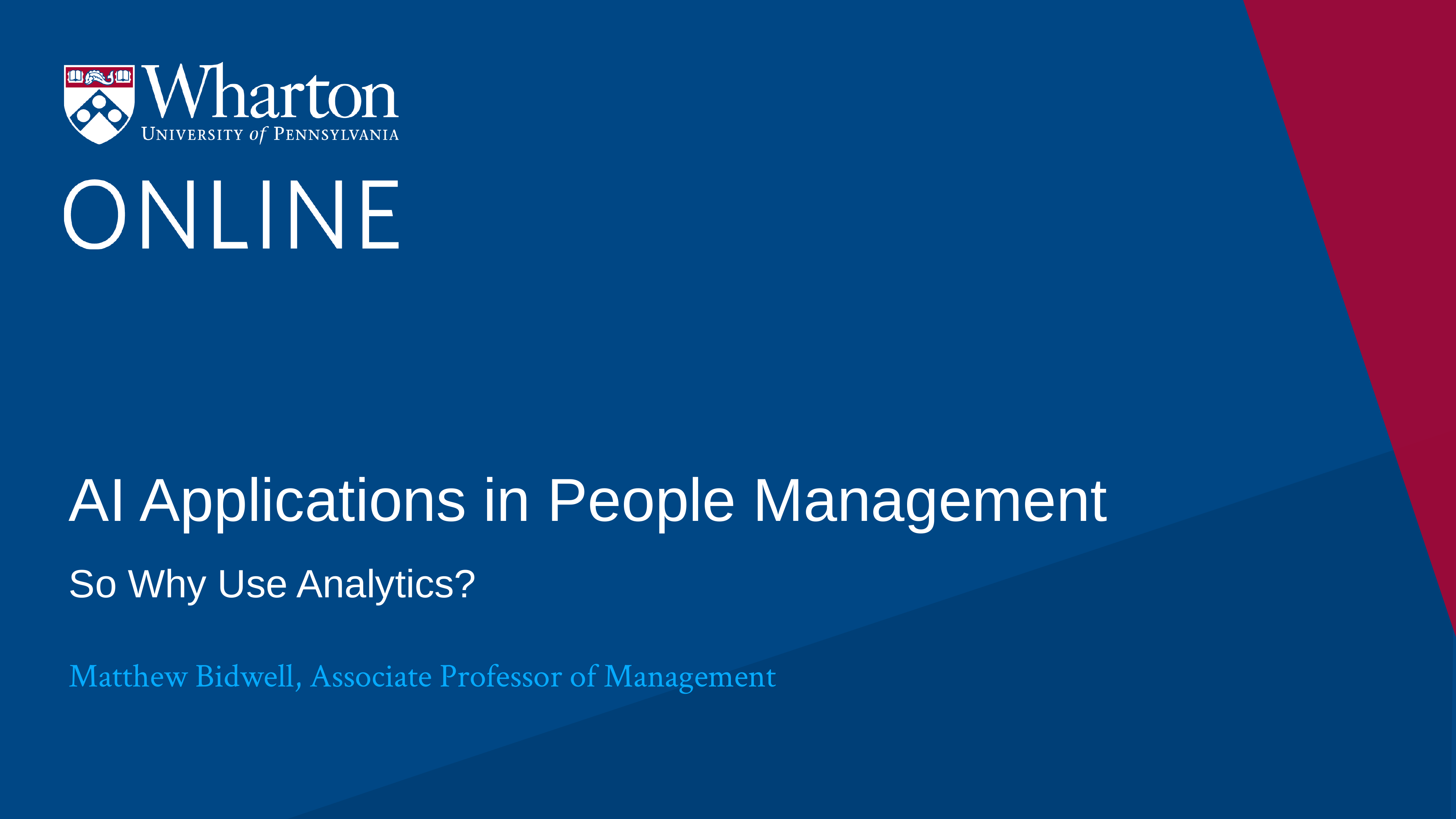

# AI Applications in People Management
So Why Use Analytics?
Matthew Bidwell, Associate Professor of Management